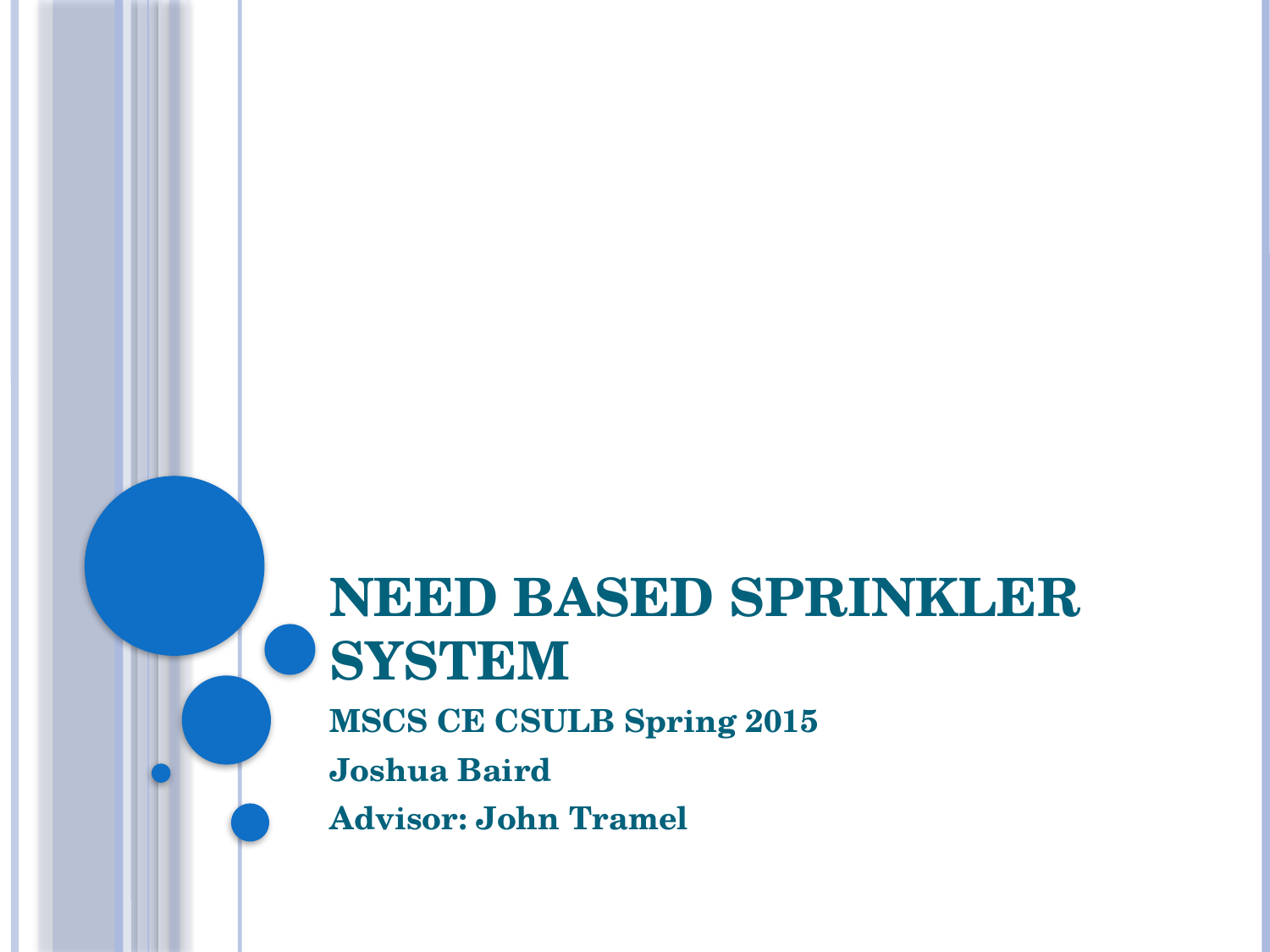

# Need Based Sprinkler System
MSCS CE CSULB Spring 2015
Joshua Baird
Advisor: John Tramel